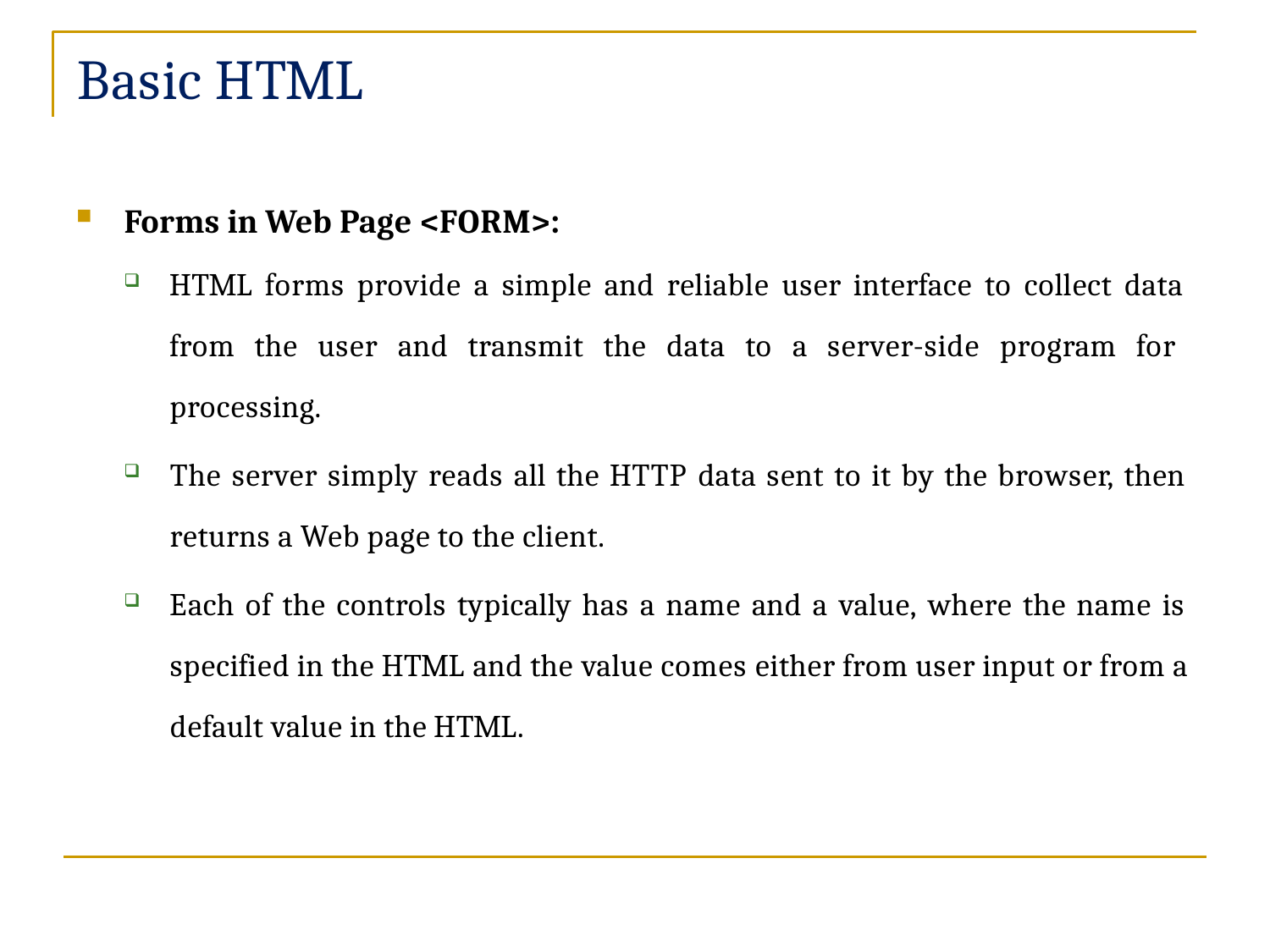

# Basic HTML
Forms in Web Page <FORM>:
HTML forms provide a simple and reliable user interface to collect data  from the user and transmit the data to a server-side program for  processing.
The server simply reads all the HTTP data sent to it by the browser, then  returns a Web page to the client.
Each of the controls typically has a name and a value, where the name is  specified in the HTML and the value comes either from user input or from a  default value in the HTML.